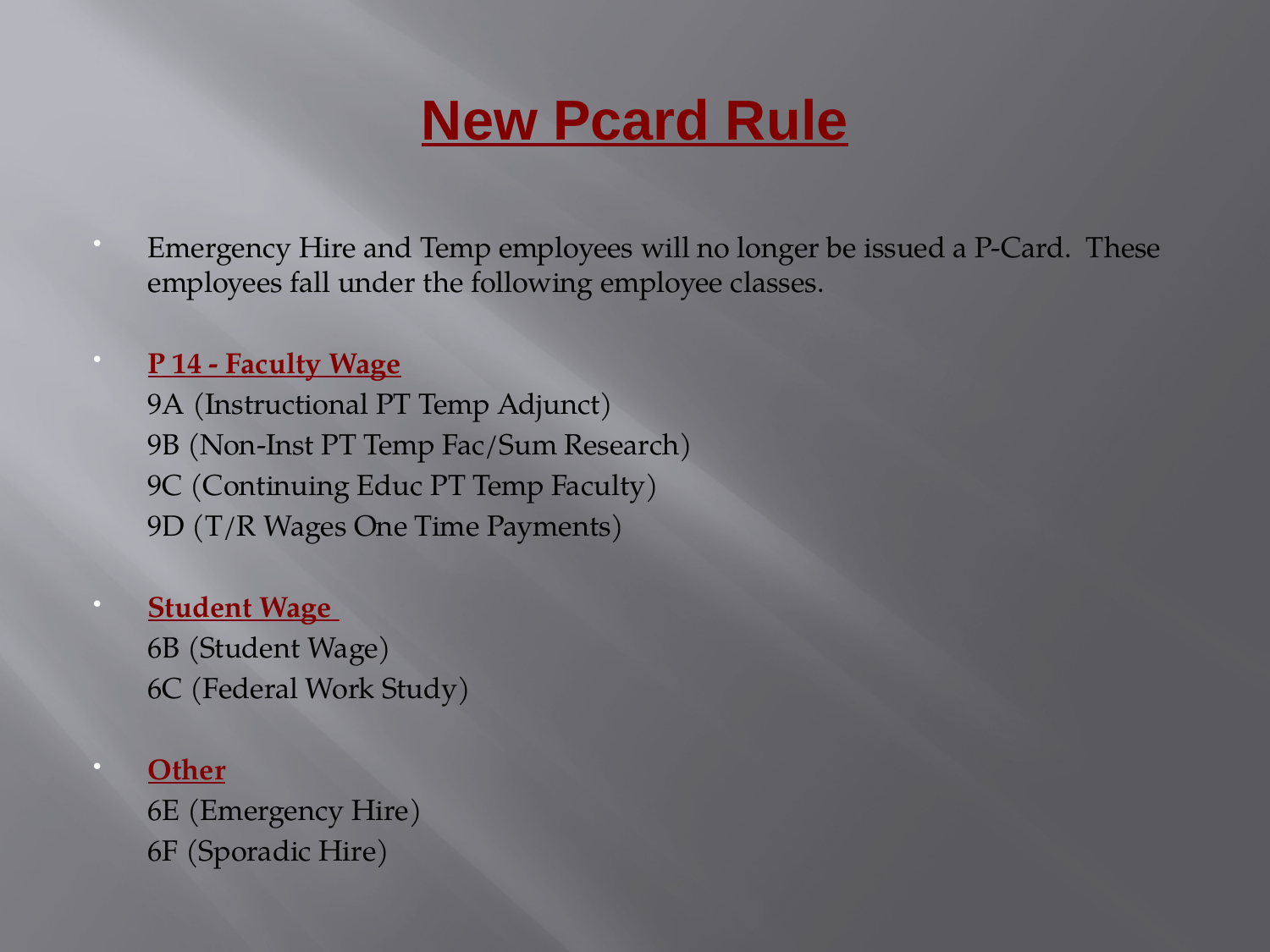

# New Pcard Rule
Emergency Hire and Temp employees will no longer be issued a P-Card.  These employees fall under the following employee classes.

P 14 - Faculty Wage
	9A (Instructional PT Temp Adjunct)
	9B (Non-Inst PT Temp Fac/Sum Research)
	9C (Continuing Educ PT Temp Faculty)
	9D (T/R Wages One Time Payments)

Student Wage
	6B (Student Wage)
	6C (Federal Work Study)

Other
	6E (Emergency Hire)
	6F (Sporadic Hire)